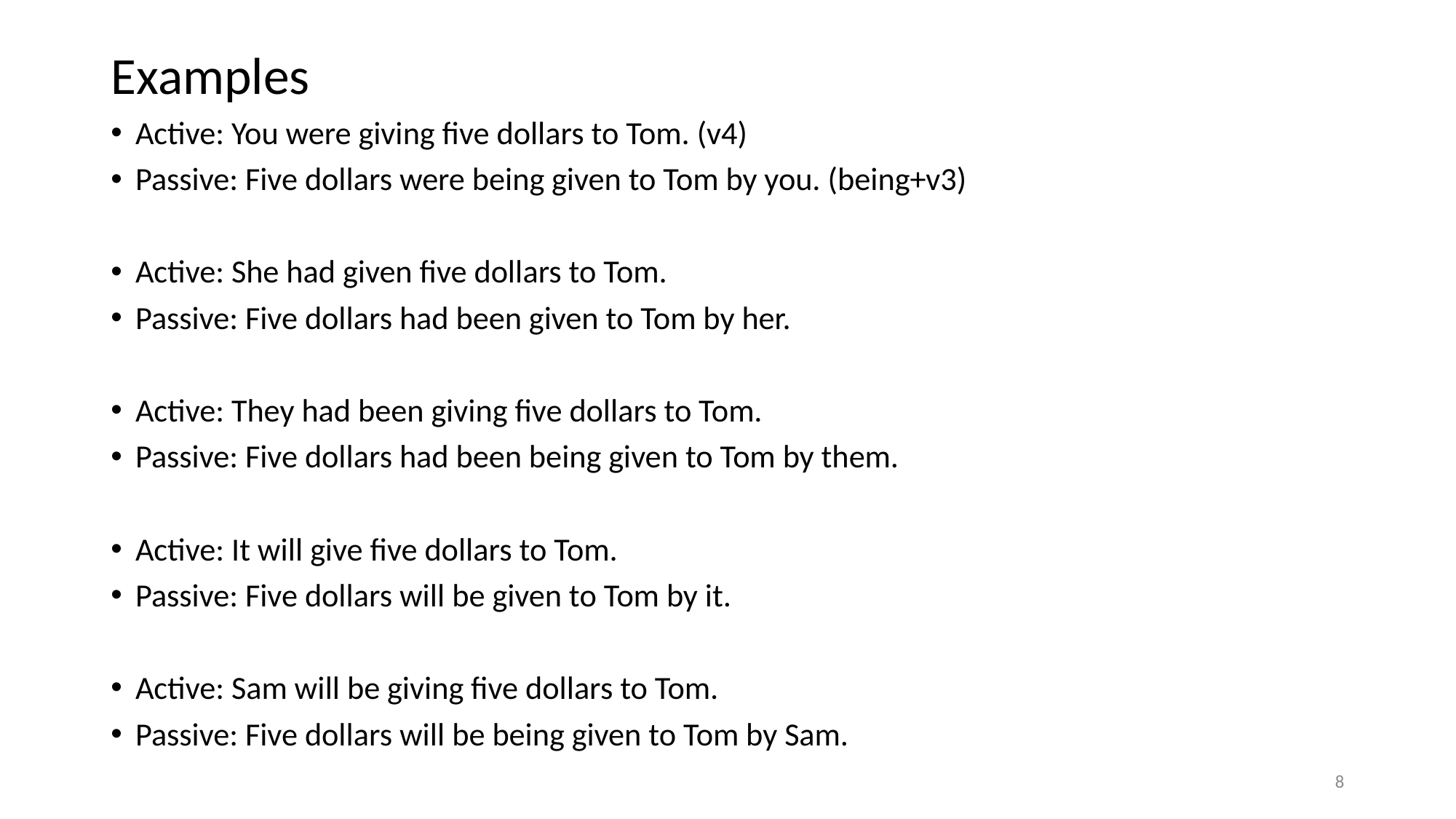

# Examples
Active: You were giving five dollars to Tom. (v4)
Passive: Five dollars were being given to Tom by you. (being+v3)

Active: She had given five dollars to Tom.
Passive: Five dollars had been given to Tom by her.

Active: They had been giving five dollars to Tom.
Passive: Five dollars had been being given to Tom by them.

Active: It will give five dollars to Tom.
Passive: Five dollars will be given to Tom by it.

Active: Sam will be giving five dollars to Tom.
Passive: Five dollars will be being given to Tom by Sam.

8